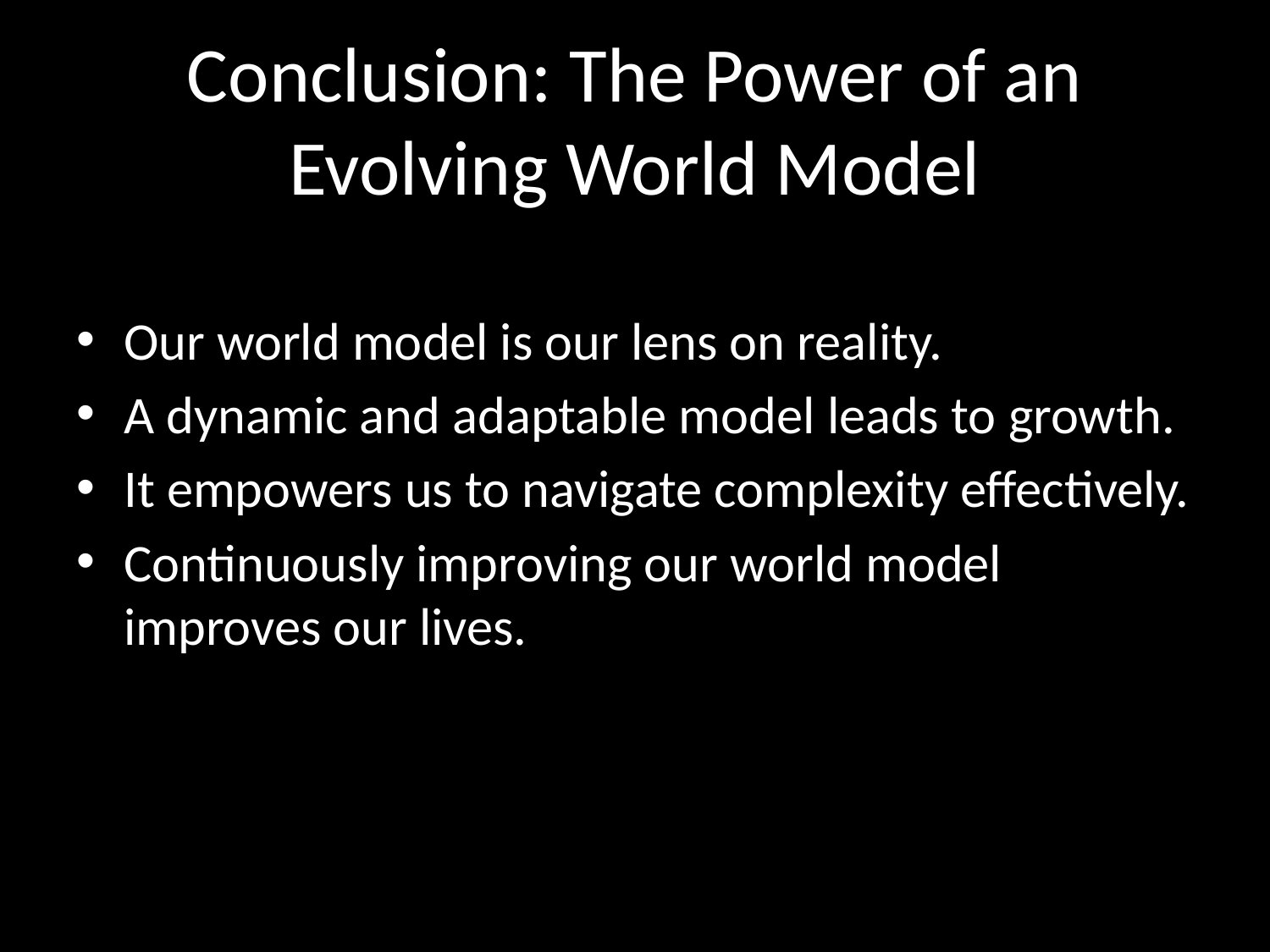

# Conclusion: The Power of an Evolving World Model

Our world model is our lens on reality.
A dynamic and adaptable model leads to growth.
It empowers us to navigate complexity effectively.
Continuously improving our world model improves our lives.